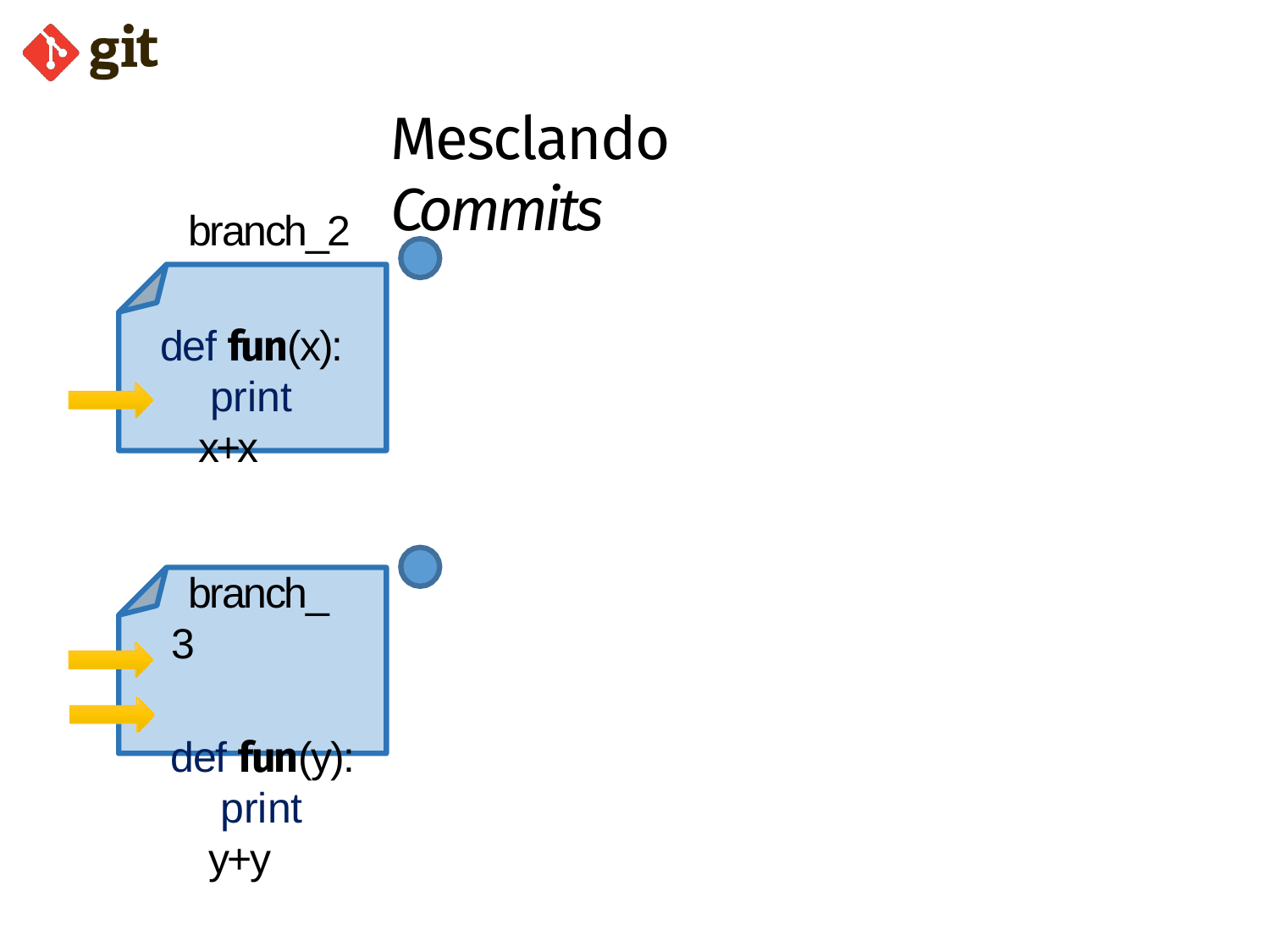

# Mesclando Commits
branch_2

def fun(x):  print x+x

branch_3

def fun(y):  print y+y